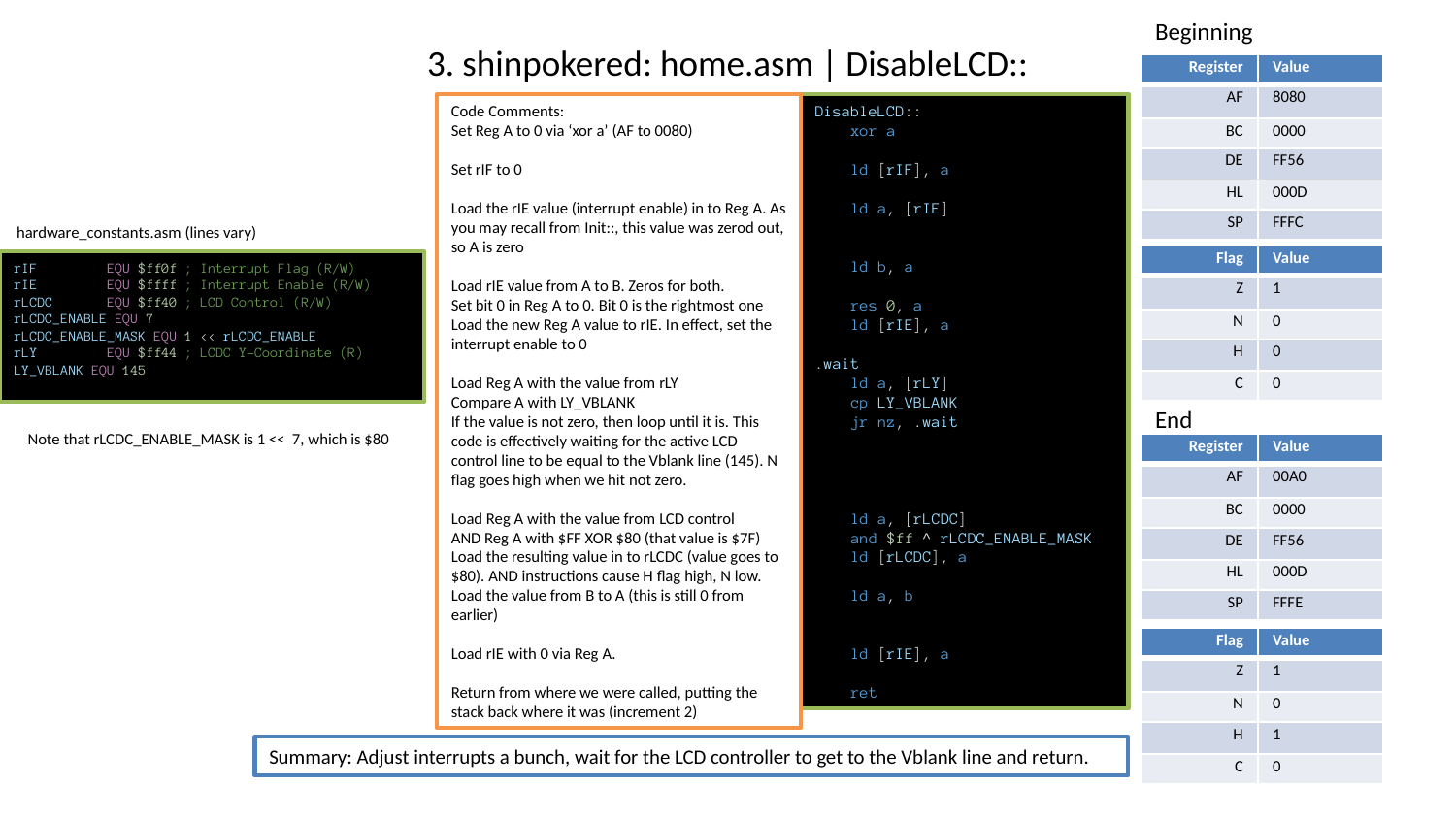

Beginning
# 3. shinpokered: home.asm | DisableLCD::
| Register | Value |
| --- | --- |
| AF | 8080 |
| BC | 0000 |
| DE | FF56 |
| HL | 000D |
| SP | FFFC |
Code Comments:
Set Reg A to 0 via ‘xor a’ (AF to 0080)

Set rIF to 0

Load the rIE value (interrupt enable) in to Reg A. As you may recall from Init::, this value was zerod out, so A is zero

Load rIE value from A to B. Zeros for both.
Set bit 0 in Reg A to 0. Bit 0 is the rightmost one
Load the new Reg A value to rIE. In effect, set the interrupt enable to 0

Load Reg A with the value from rLY
Compare A with LY_VBLANK
If the value is not zero, then loop until it is. This code is effectively waiting for the active LCD control line to be equal to the Vblank line (145). N flag goes high when we hit not zero.

Load Reg A with the value from LCD control
AND Reg A with $FF XOR $80 (that value is $7F)
Load the resulting value in to rLCDC (value goes to $80). AND instructions cause H flag high, N low.
Load the value from B to A (this is still 0 from earlier)

Load rIE with 0 via Reg A.

Return from where we were called, putting the stack back where it was (increment 2)
DisableLCD::
    xor a

    ld [rIF], a

    ld a, [rIE]

    ld b, a

    res 0, a
    ld [rIE], a
.wait
    ld a, [rLY]
    cp LY_VBLANK
    jr nz, .wait

    ld a, [rLCDC]
    and $ff ^ rLCDC_ENABLE_MASK
    ld [rLCDC], a

    ld a, b

    ld [rIE], a

    ret
hardware_constants.asm (lines vary)
| Flag | Value |
| --- | --- |
| Z | 1 |
| N | 0 |
| H | 0 |
| C | 0 |
rIF         EQU $ff0f ; Interrupt Flag (R/W)
rIE         EQU $ffff ; Interrupt Enable (R/W)
rLCDC       EQU $ff40 ; LCD Control (R/W)
rLCDC_ENABLE EQU 7
rLCDC_ENABLE_MASK EQU 1 << rLCDC_ENABLE
rLY         EQU $ff44 ; LCDC Y-Coordinate (R)
LY_VBLANK EQU 145

End
Note that rLCDC_ENABLE_MASK is 1 <<  7, which is $80
| Register | Value |
| --- | --- |
| AF | 00A0 |
| BC | 0000 |
| DE | FF56 |
| HL | 000D |
| SP | FFFE |
| Flag | Value |
| --- | --- |
| Z | 1 |
| N | 0 |
| H | 1 |
| C | 0 |
Summary: Adjust interrupts a bunch, wait for the LCD controller to get to the Vblank line and return.